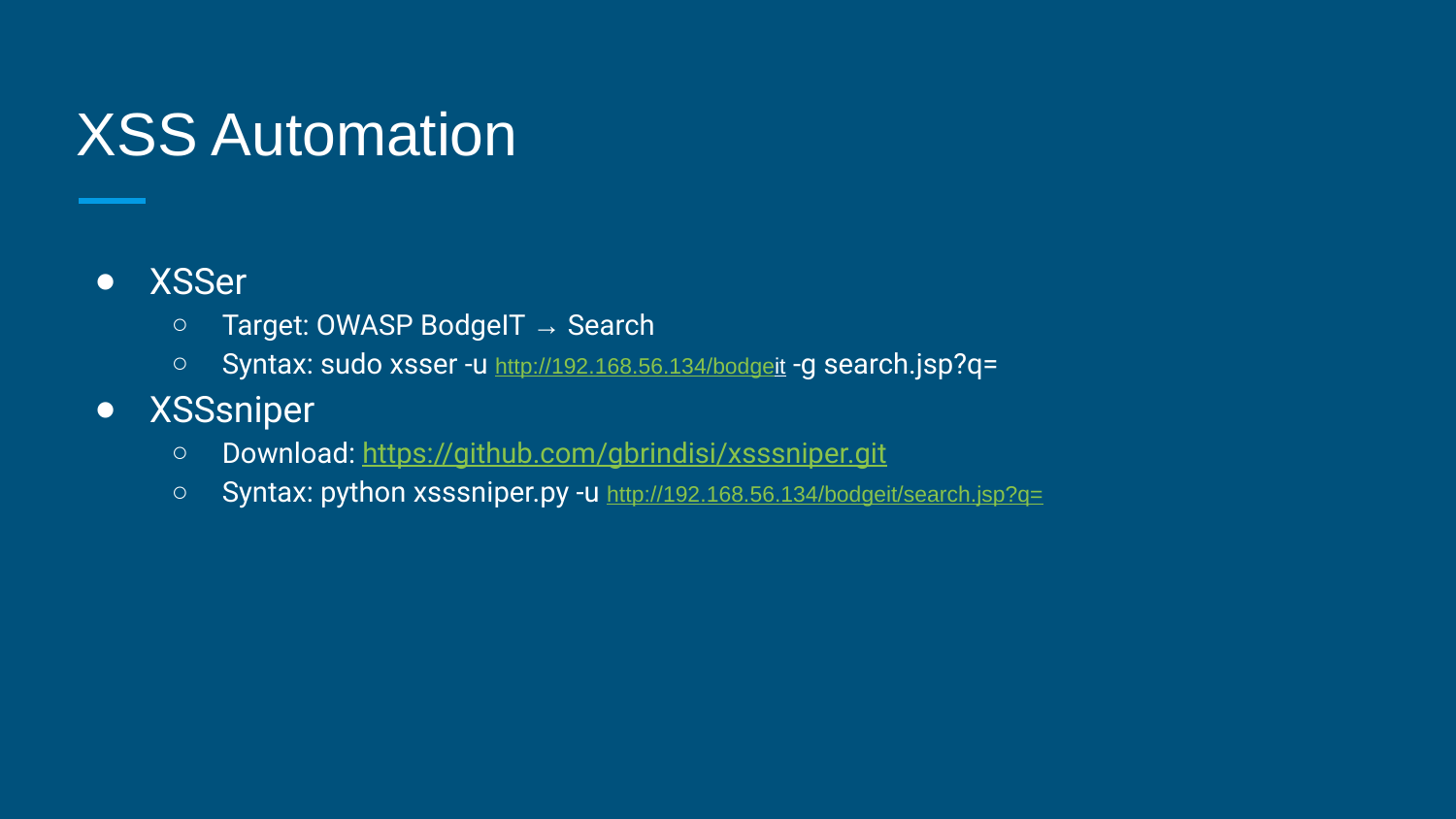

# XSS Automation
XSSer
Target: OWASP BodgeIT → Search
Syntax: sudo xsser -u http://192.168.56.134/bodgeit -g search.jsp?q=
XSSsniper
Download: https://github.com/gbrindisi/xsssniper.git
Syntax: python xsssniper.py -u http://192.168.56.134/bodgeit/search.jsp?q=